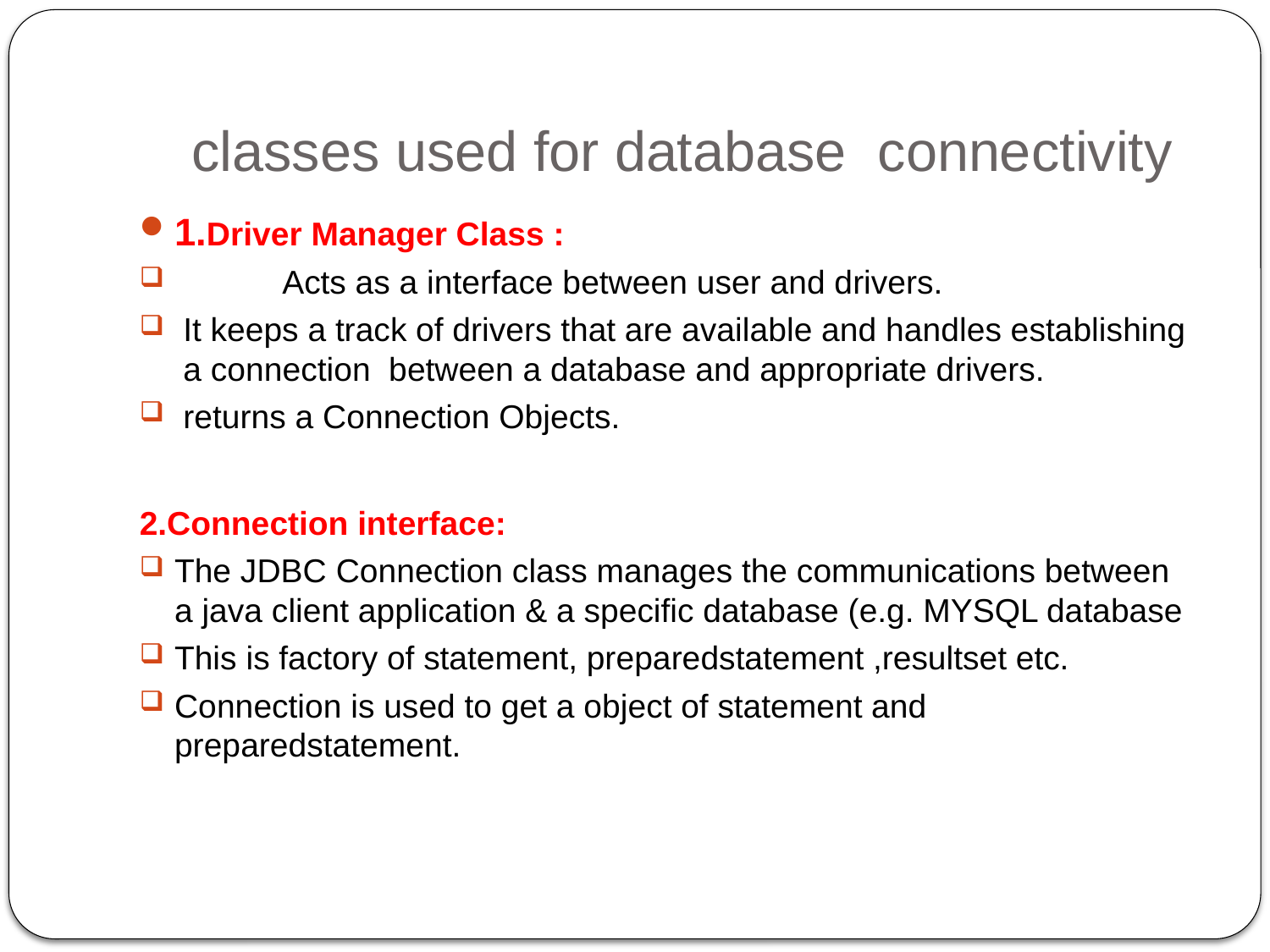

# classes used for database  connectivity
1.Driver Manager Class :
	Acts as a interface between user and drivers.
It keeps a track of drivers that are available and handles establishing a connection  between a database and appropriate drivers.
returns a Connection Objects.

2.Connection interface:
The JDBC Connection class manages the communications between a java client application & a specific database (e.g. MYSQL database
This is factory of statement, preparedstatement ,resultset etc.
Connection is used to get a object of statement and preparedstatement.